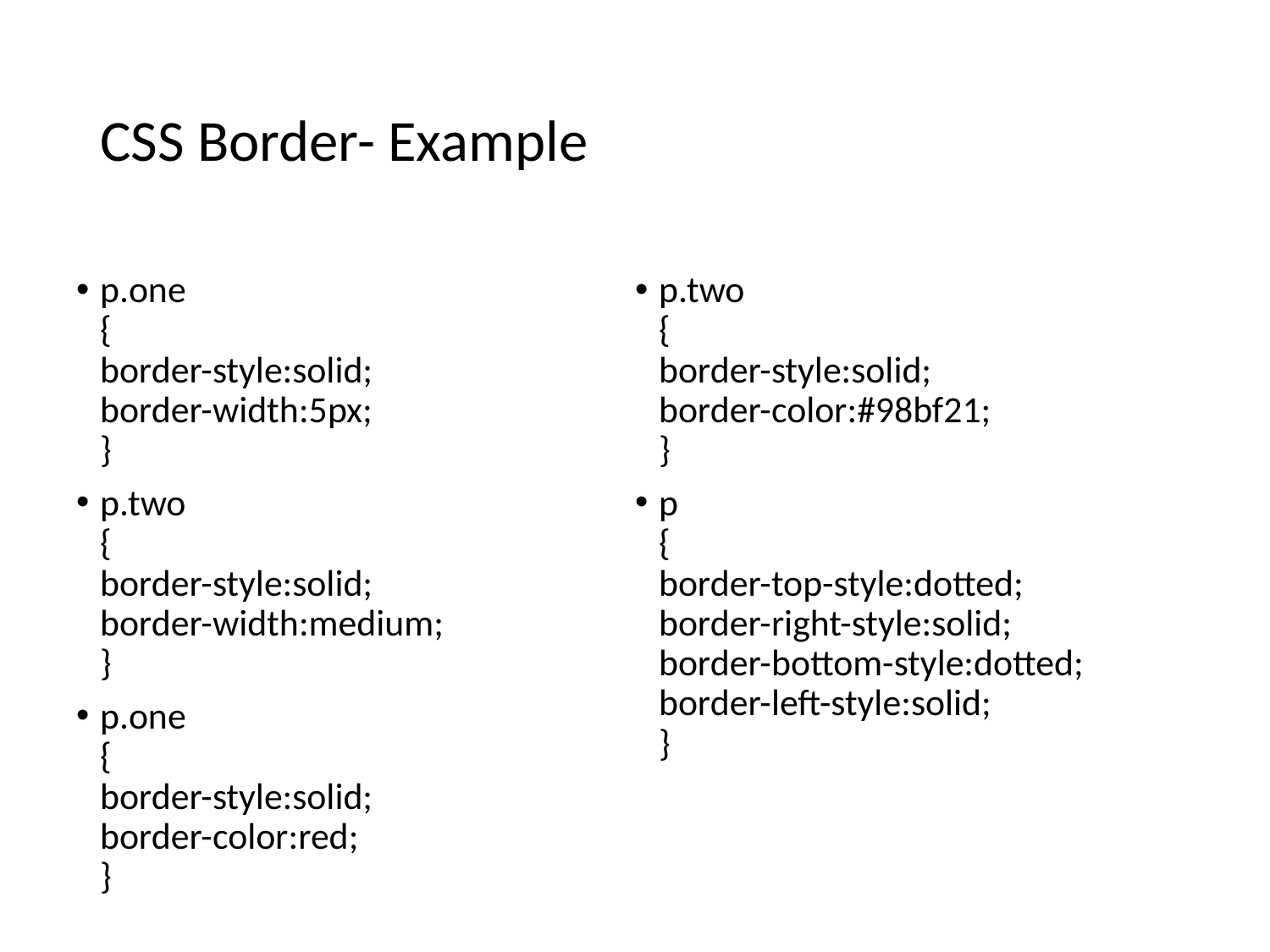

# CSS Border- Example
p.one
{
border-style:solid;
border-width:5px;
}
p.two
{
border-style:solid;
border-width:medium;
}
p.one
{
border-style:solid;
border-color:red;
}
p.two
{
border-style:solid;
border-color:#98bf21;
}
p
{
border-top-style:dotted;
border-right-style:solid;
border-bottom-style:dotted;
border-left-style:solid;
}